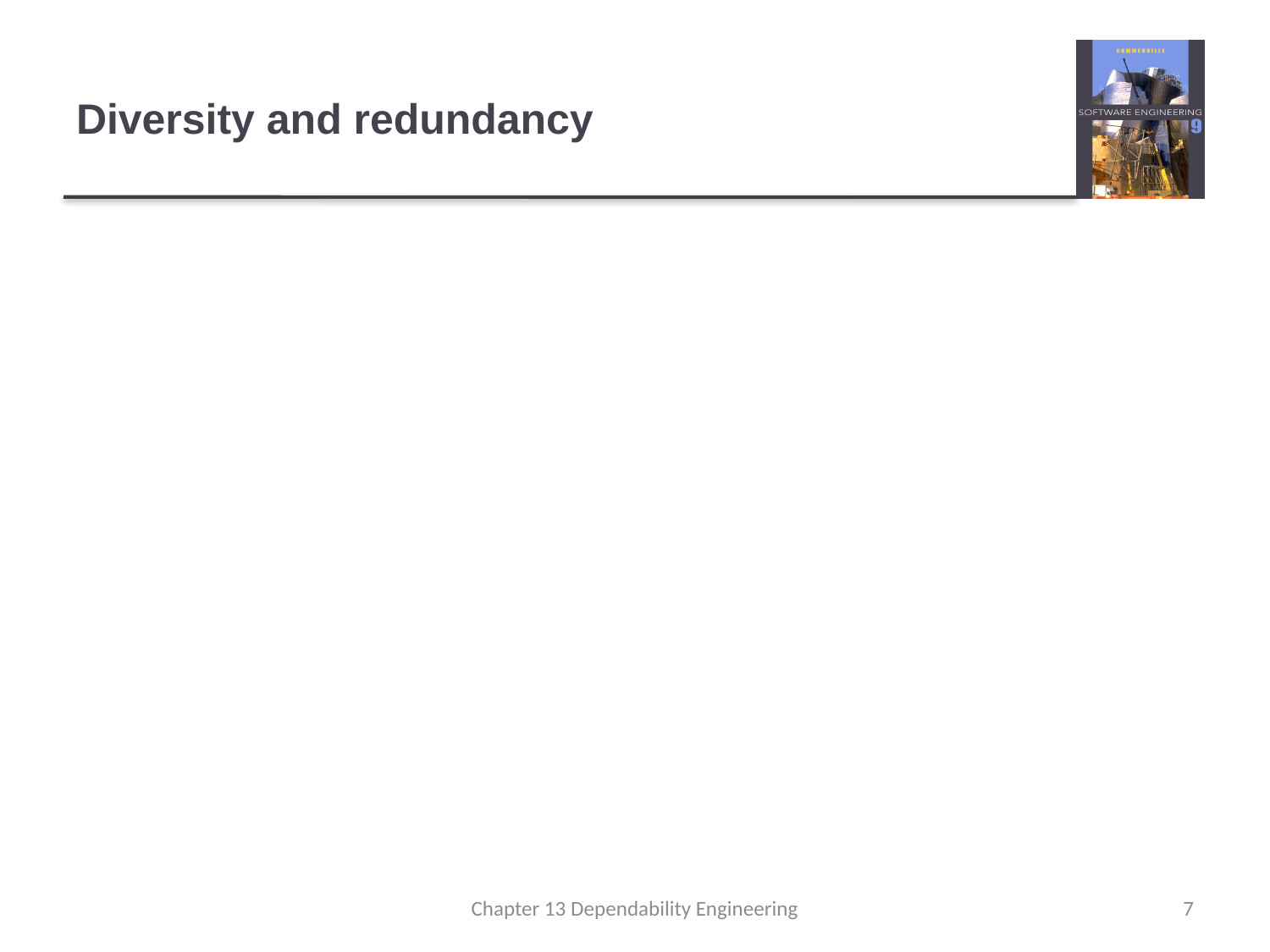

# Diversity and redundancy
Redundancy
Keep more than 1 version of a critical component available so that if one fails then a backup is available.
Diversity
Provide the same functionality in different ways so that they will not fail in the same way.
However, adding diversity and redundancy adds complexity and this can increase the chances of error.
Some engineers advocate simplicity and extensive V & V is a more effective route to software dependability.
Chapter 13 Dependability Engineering
7